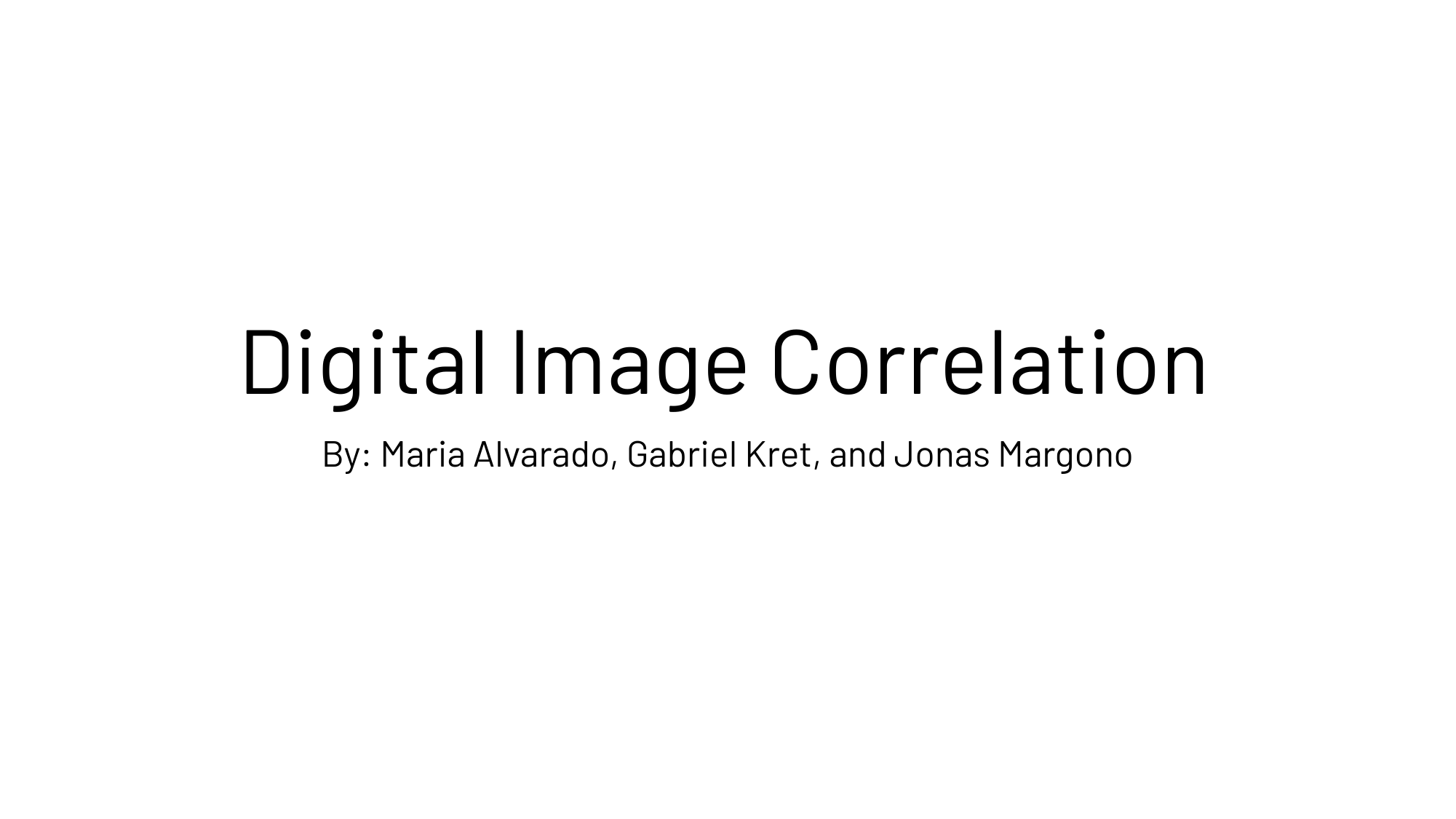

# Digital Image Correlation
By: Maria Alvarado, Gabriel Kret, and Jonas Margono